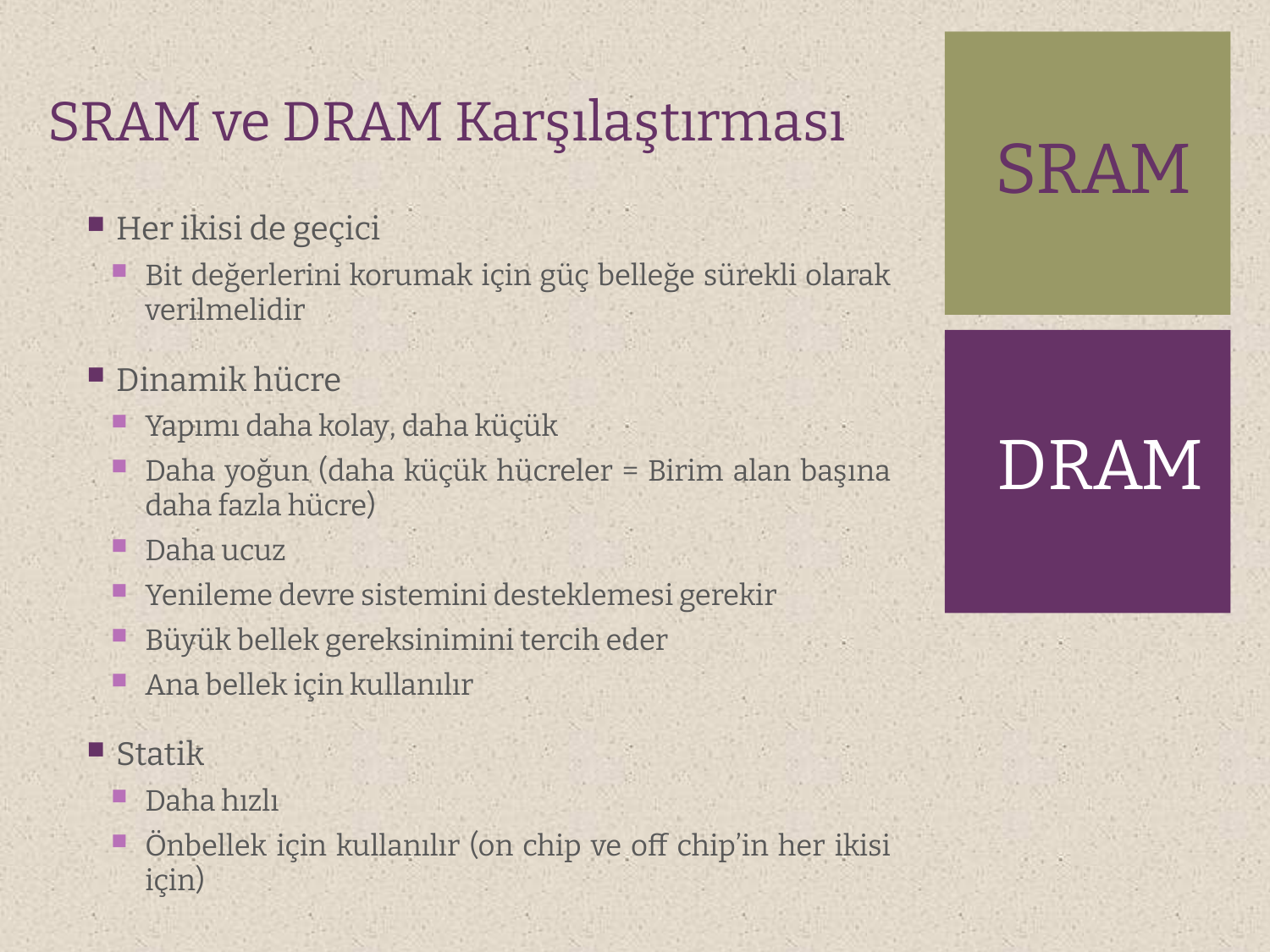

# SRAM ve DRAM Karşılaştırması
SRAM
Her ikisi de geçici
Bit değerlerini korumak için güç belleğe sürekli olarak verilmelidir
Dinamik hücre
Yapımı daha kolay, daha küçük
Daha yoğun (daha küçük hücreler = Birim alan başına daha fazla hücre)
Daha ucuz
Yenileme devre sistemini desteklemesi gerekir
Büyük bellek gereksinimini tercih eder
Ana bellek için kullanılır
Statik
Daha hızlı
Önbellek için kullanılır (on chip ve off chip’in her ikisi için)

DRAM